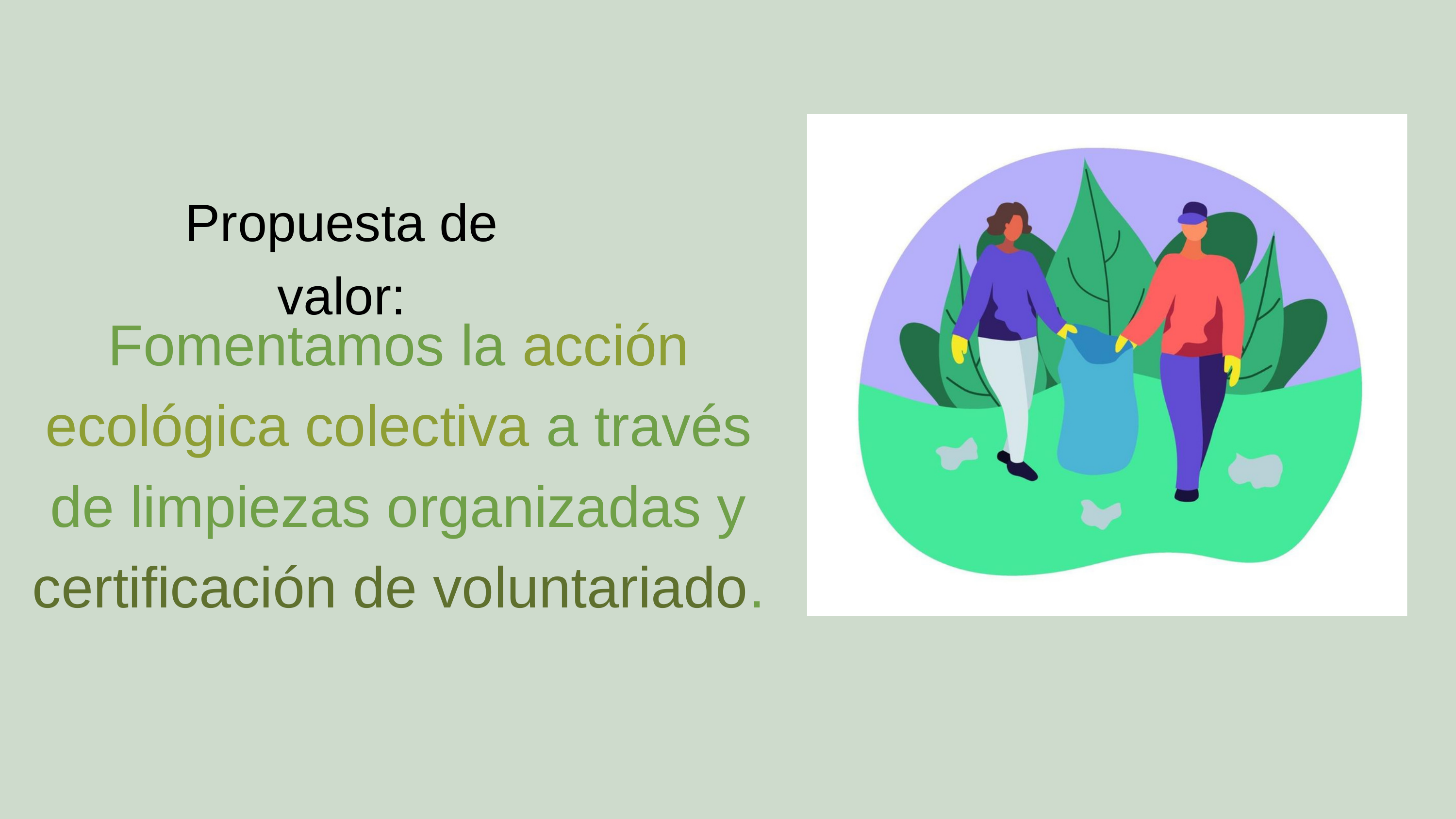

Propuesta de valor:
Fomentamos la acción ecológica colectiva a través de limpiezas organizadas y certificación de voluntariado.